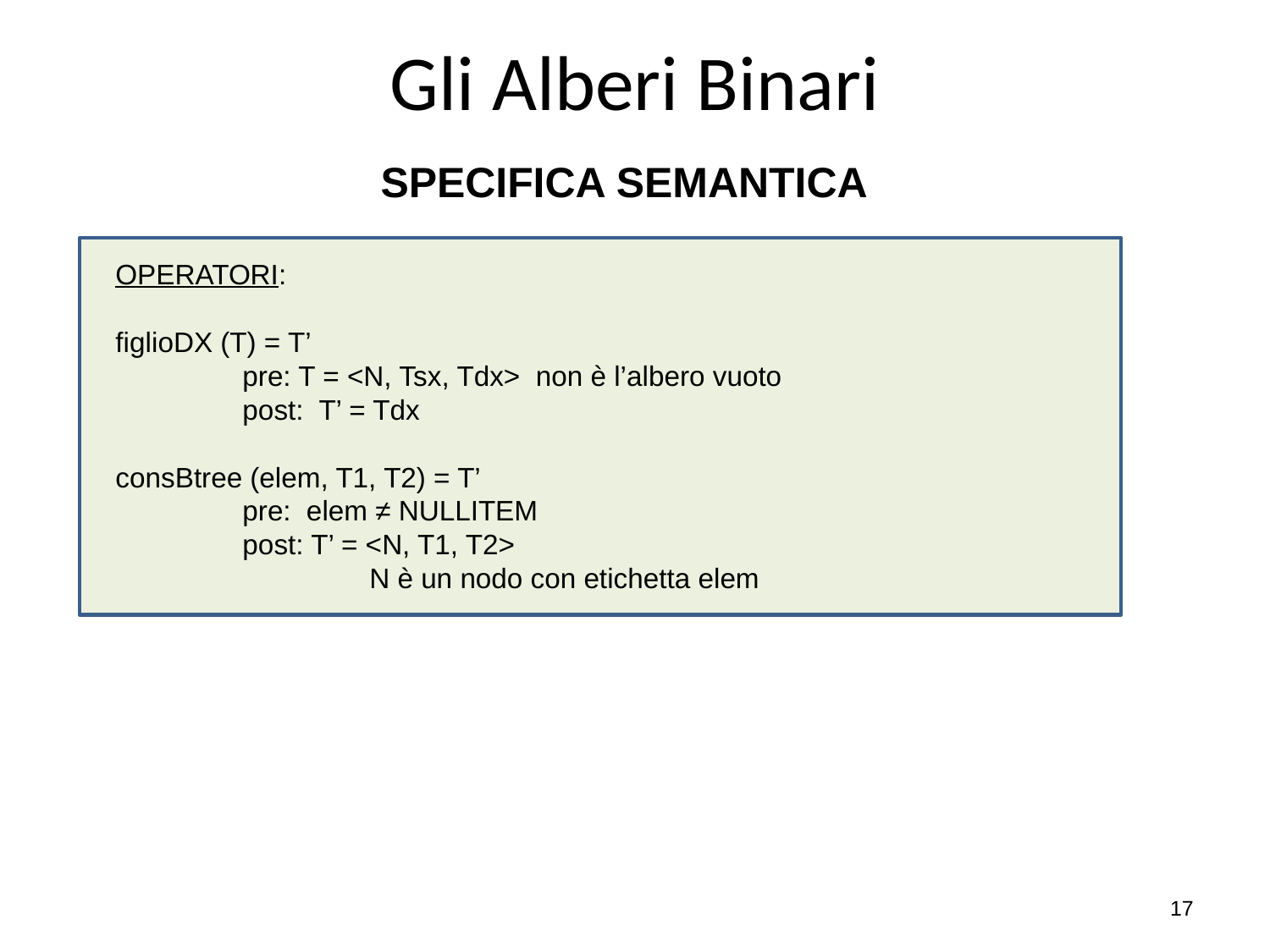

# Gli Alberi Binari
SPECIFICA SEMANTICA

OPERATORI:

figlioDX (T) = T’
	pre: T = <N, Tsx, Tdx>  non è l’albero vuoto
	post:  T’ = Tdx

consBtree (elem, T1, T2) = T’
	pre:  elem ≠ NULLITEM
	post: T’ = <N, T1, T2>
    		N è un nodo con etichetta elem

17